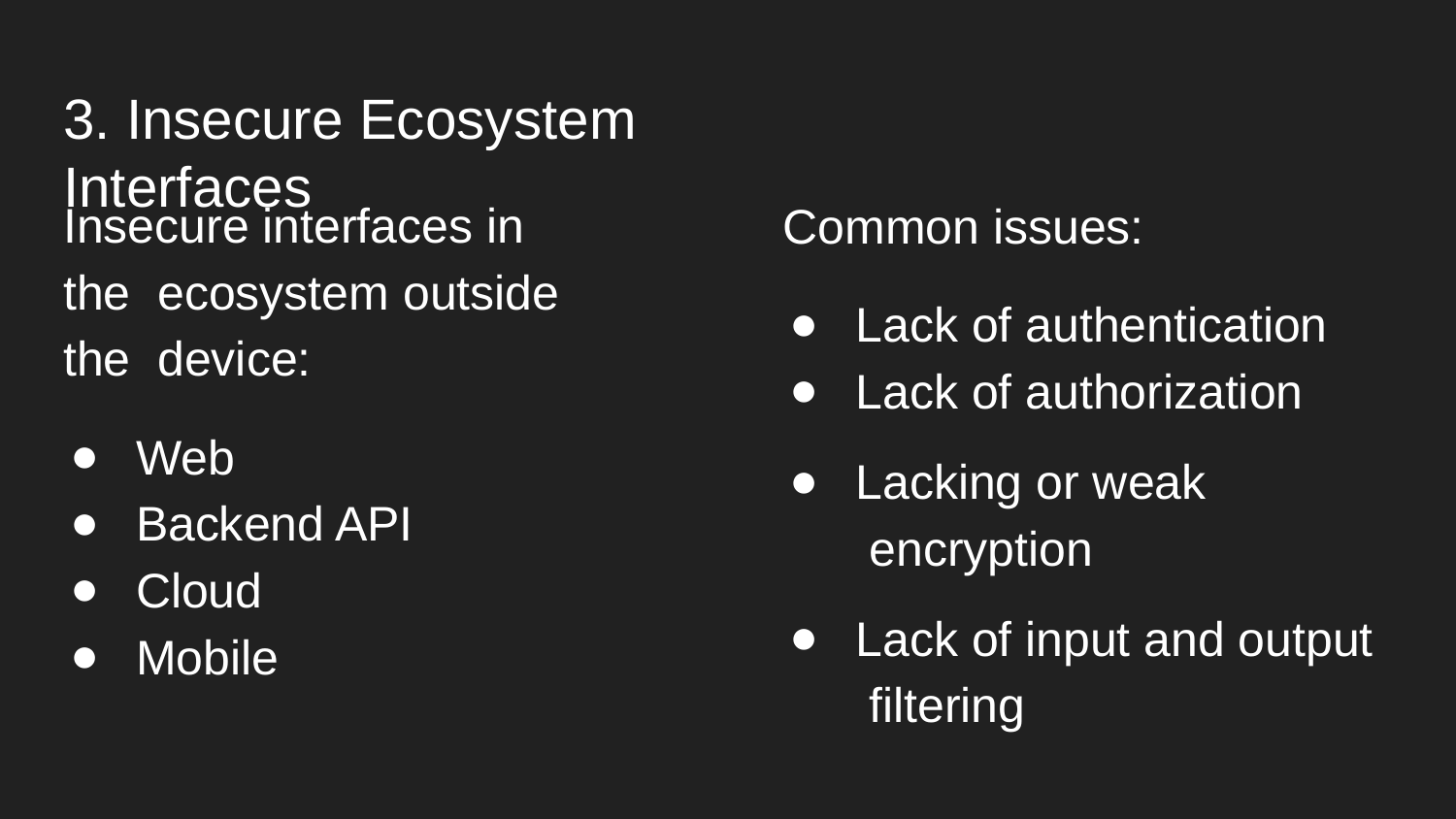

# 3. Insecure Ecosystem Interfaces
Insecure interfaces in the  ecosystem outside the  device:
Web
Backend API
Cloud
Mobile
Common issues:
Lack of authentication
Lack of authorization
Lacking or weak  encryption
Lack of input and output  filtering